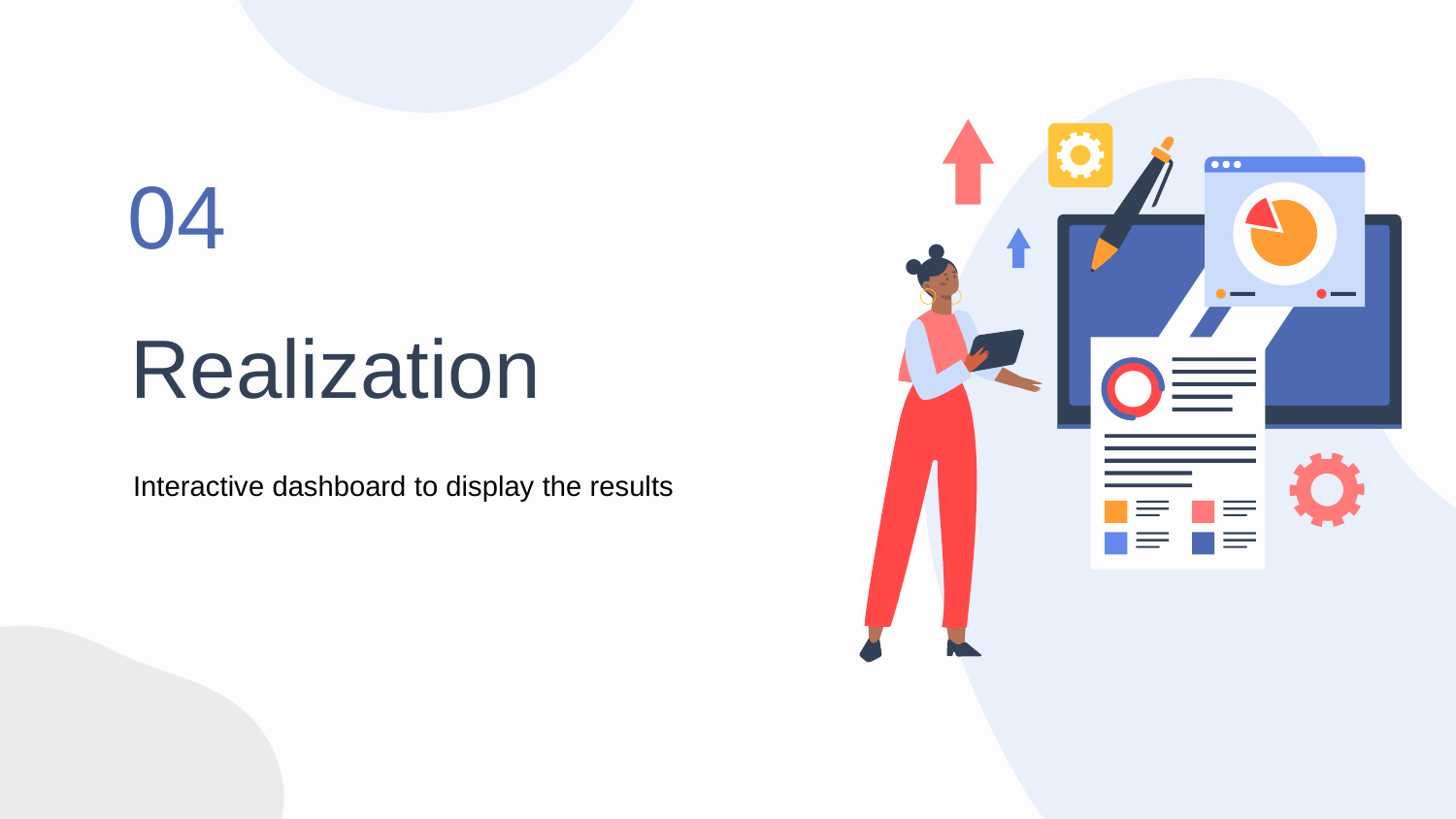

04
# Realization
Interactive dashboard to display the results